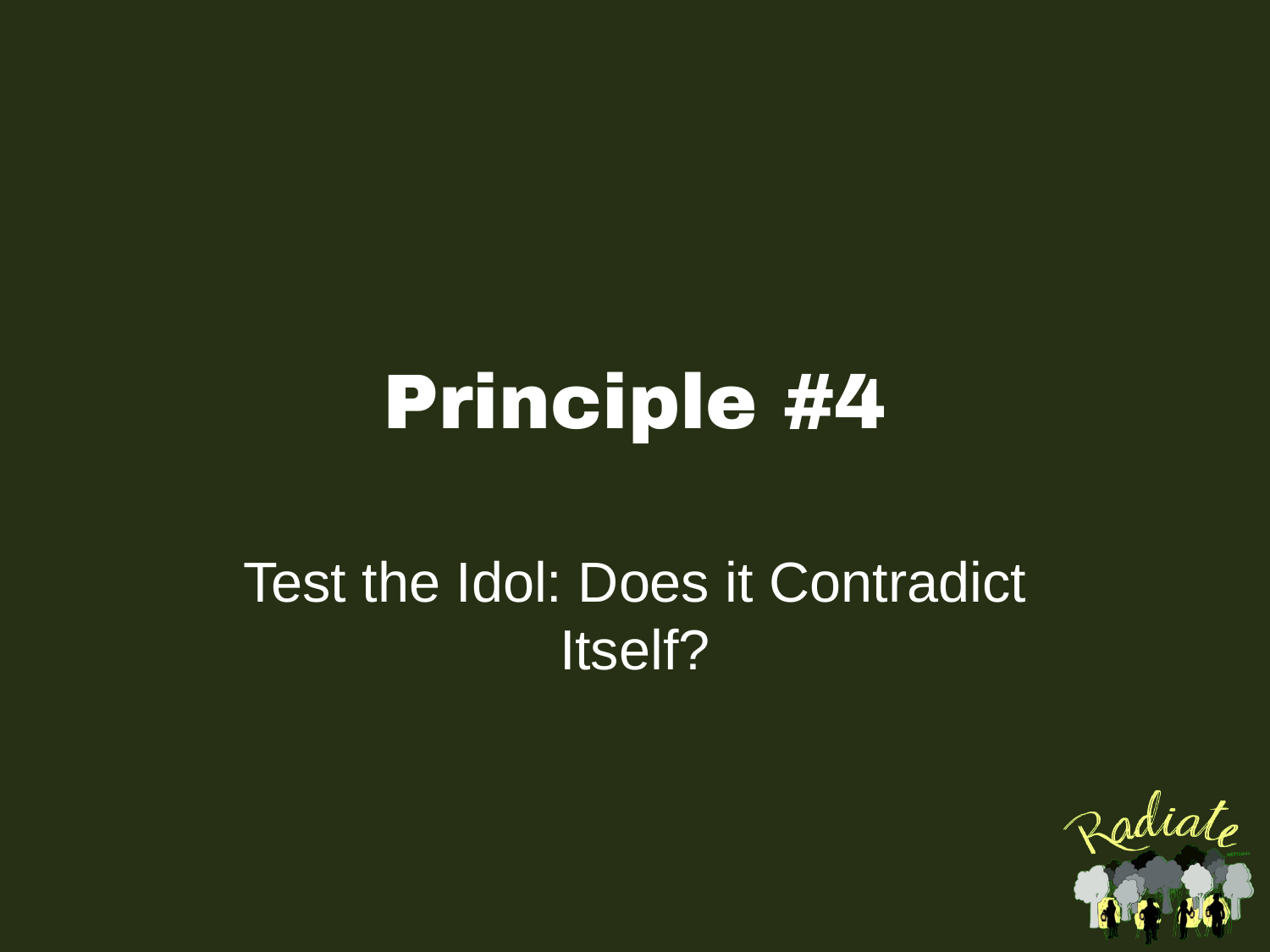

# Principle #4
Test the Idol: Does it Contradict Itself?